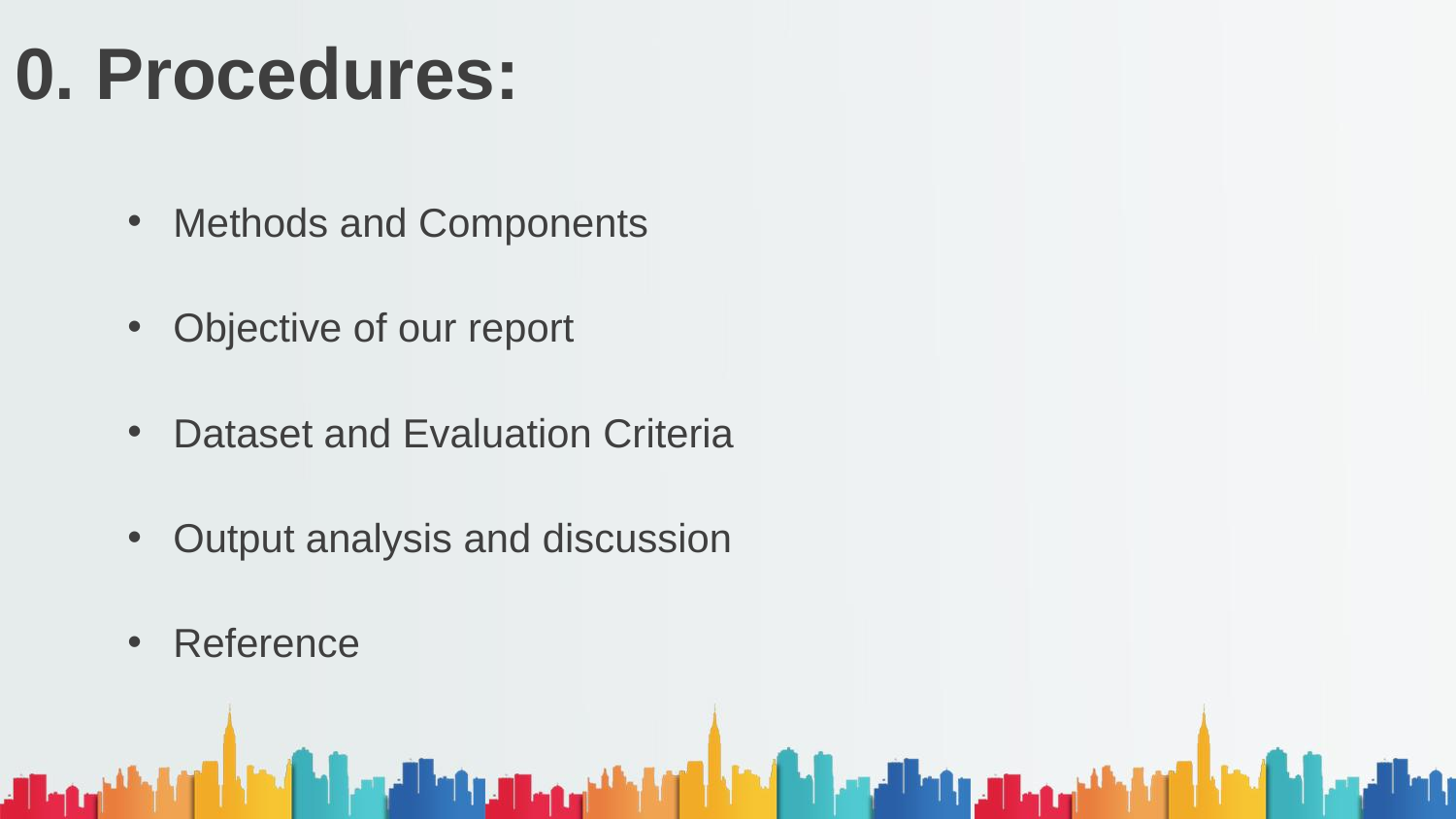

# 0. Procedures:
Methods and Components
Objective of our report
Dataset and Evaluation Criteria
Output analysis and discussion
Reference